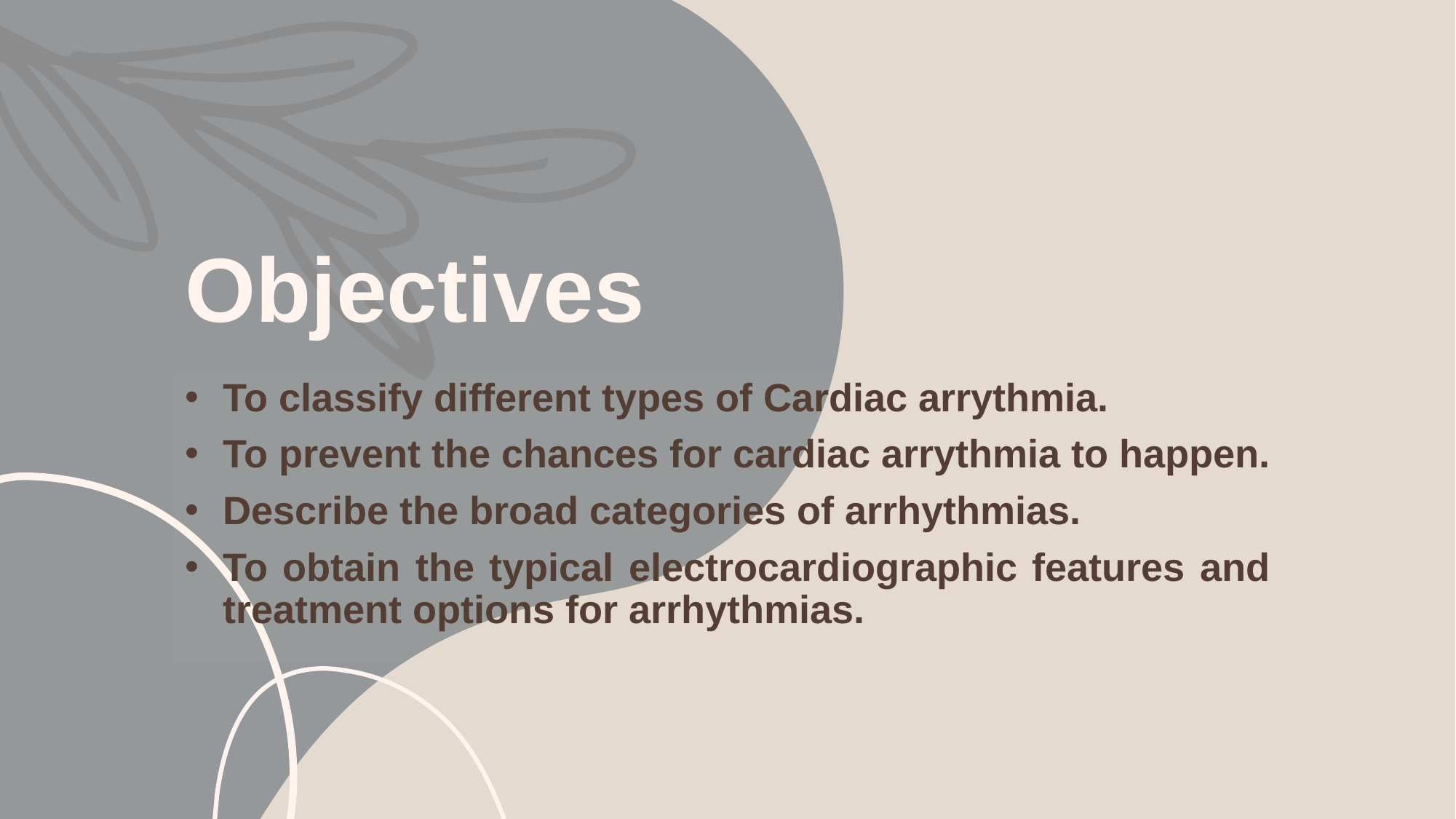

# Objectives
To classify different types of Cardiac arrythmia.
To prevent the chances for cardiac arrythmia to happen.
Describe the broad categories of arrhythmias.
To obtain the typical electrocardiographic features and treatment options for arrhythmias.